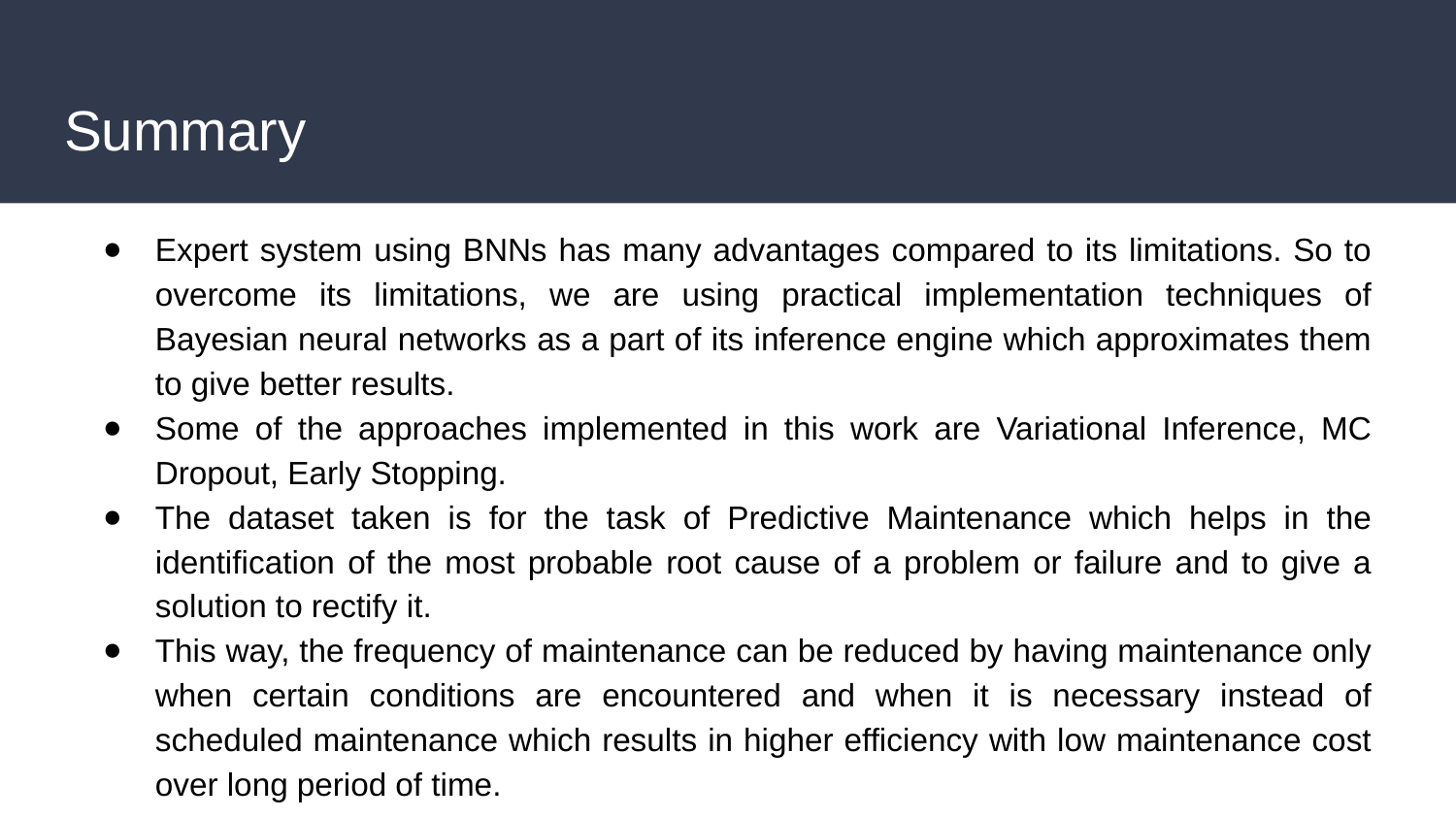

# Summary
Expert system using BNNs has many advantages compared to its limitations. So to overcome its limitations, we are using practical implementation techniques of Bayesian neural networks as a part of its inference engine which approximates them to give better results.
Some of the approaches implemented in this work are Variational Inference, MC Dropout, Early Stopping.
The dataset taken is for the task of Predictive Maintenance which helps in the identification of the most probable root cause of a problem or failure and to give a solution to rectify it.
This way, the frequency of maintenance can be reduced by having maintenance only when certain conditions are encountered and when it is necessary instead of scheduled maintenance which results in higher efficiency with low maintenance cost over long period of time.